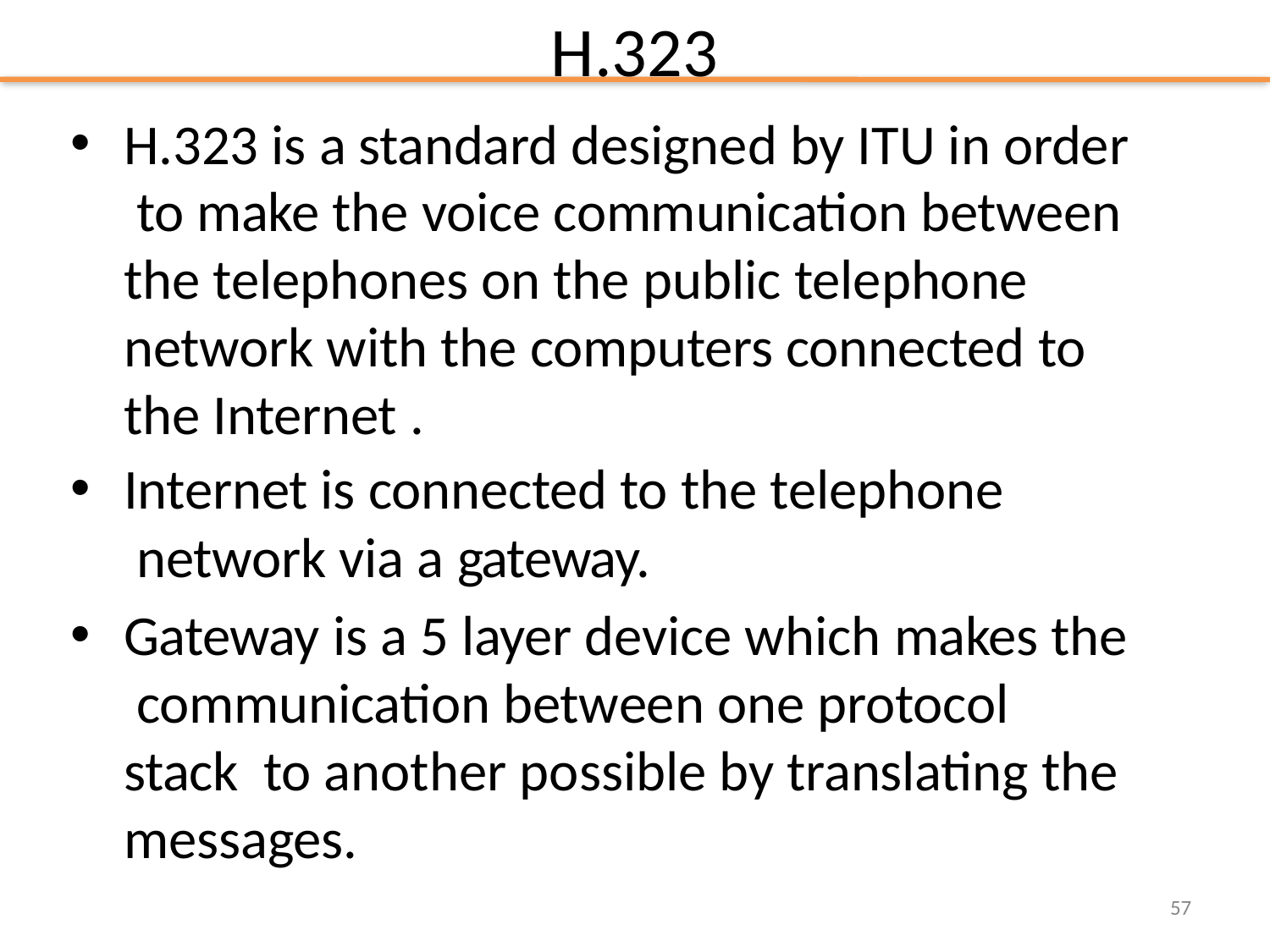

# H.323
H.323 is a standard designed by ITU in order  to make the voice communication between  the telephones on the public telephone  network with the computers connected to  the Internet .
Internet is connected to the telephone  network via a gateway.
Gateway is a 5 layer device which makes the  communication between one protocol stack  to another possible by translating the  messages.
57